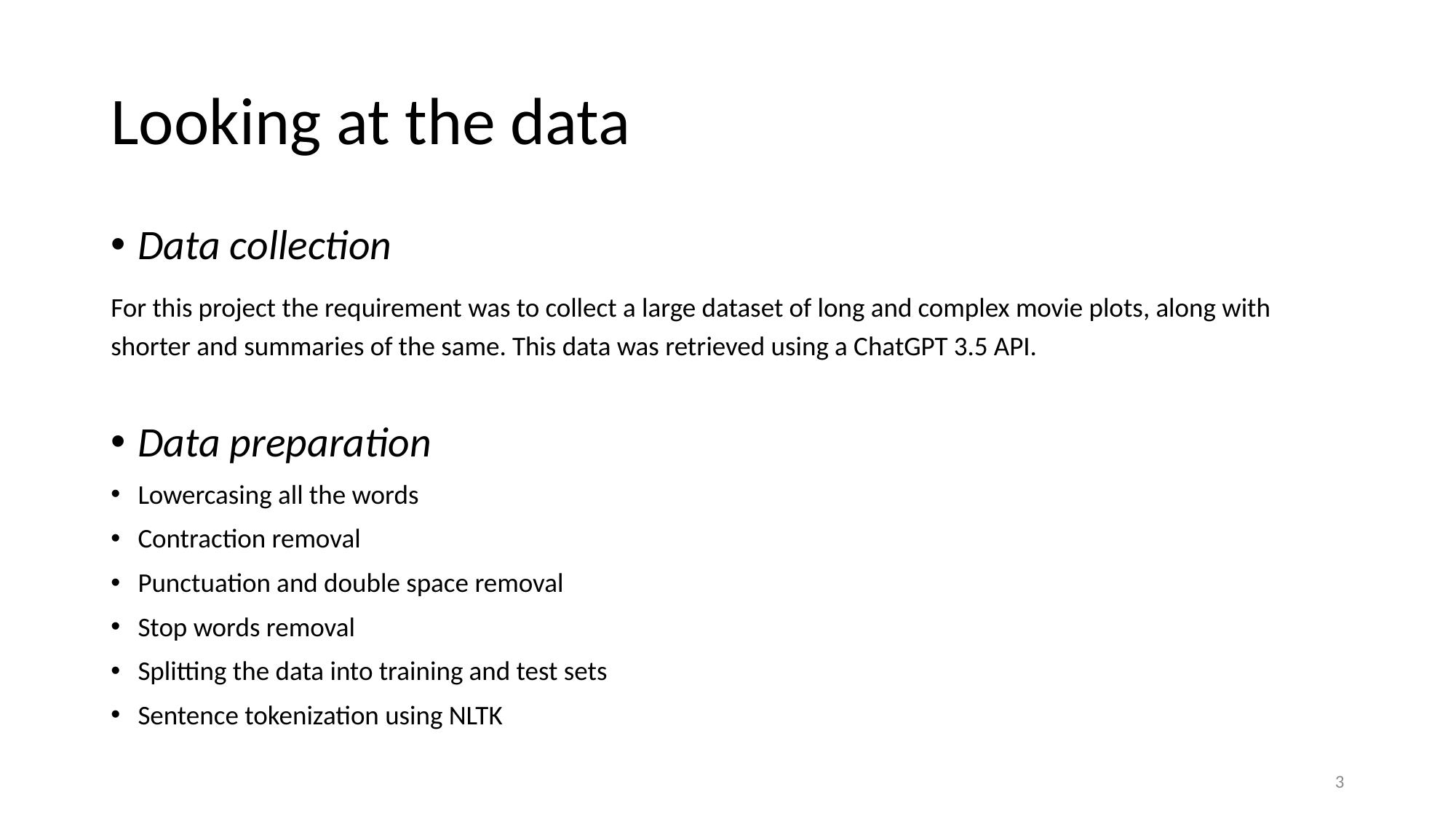

# Looking at the data
Data collection
For this project the requirement was to collect a large dataset of long and complex movie plots, along with shorter and summaries of the same. This data was retrieved using a ChatGPT 3.5 API.

Data preparation
Lowercasing all the words
Contraction removal
Punctuation and double space removal
Stop words removal
Splitting the data into training and test sets
Sentence tokenization using NLTK
3